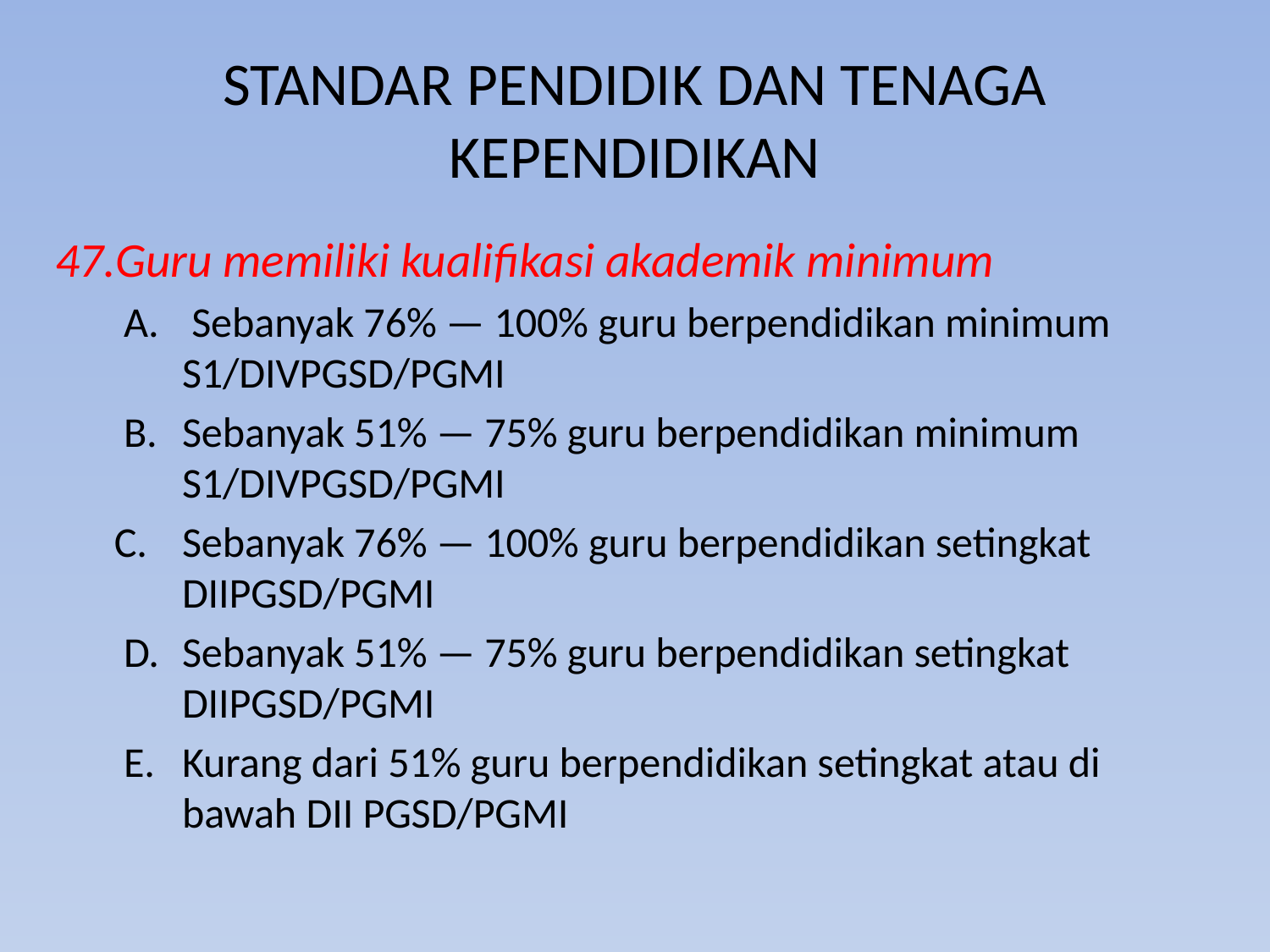

# STANDAR PENDIDIK DAN TENAGA KEPENDIDIKAN
47.Guru memiliki kualifikasi akademik minimum
 A.	 Sebanyak 76% — 100% guru berpendidikan minimum S1/DIVPGSD/PGMI
 B. 	Sebanyak 51% — 75% guru berpendidikan minimum S1/DIVPGSD/PGMI
C. 	Sebanyak 76% — 100% guru berpendidikan setingkat DIIPGSD/PGMI
 D. 	Sebanyak 51% — 75% guru berpendidikan setingkat DIIPGSD/PGMI
 E. 	Kurang dari 51% guru berpendidikan setingkat atau di bawah DII PGSD/PGMI